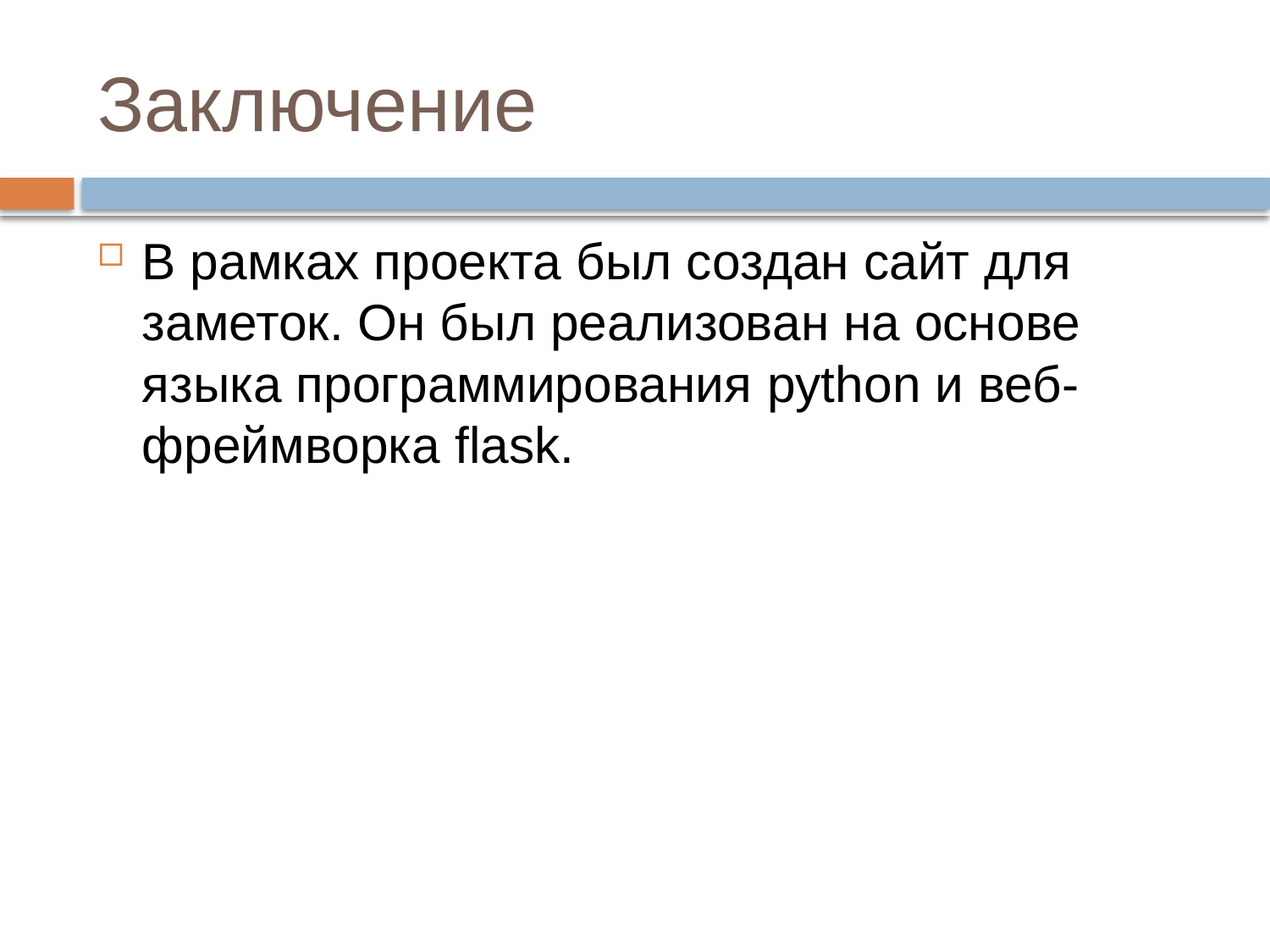

# Заключение
В рамках проекта был создан сайт для заметок. Он был реализован на основе языка программирования python и веб-фреймворка flask.